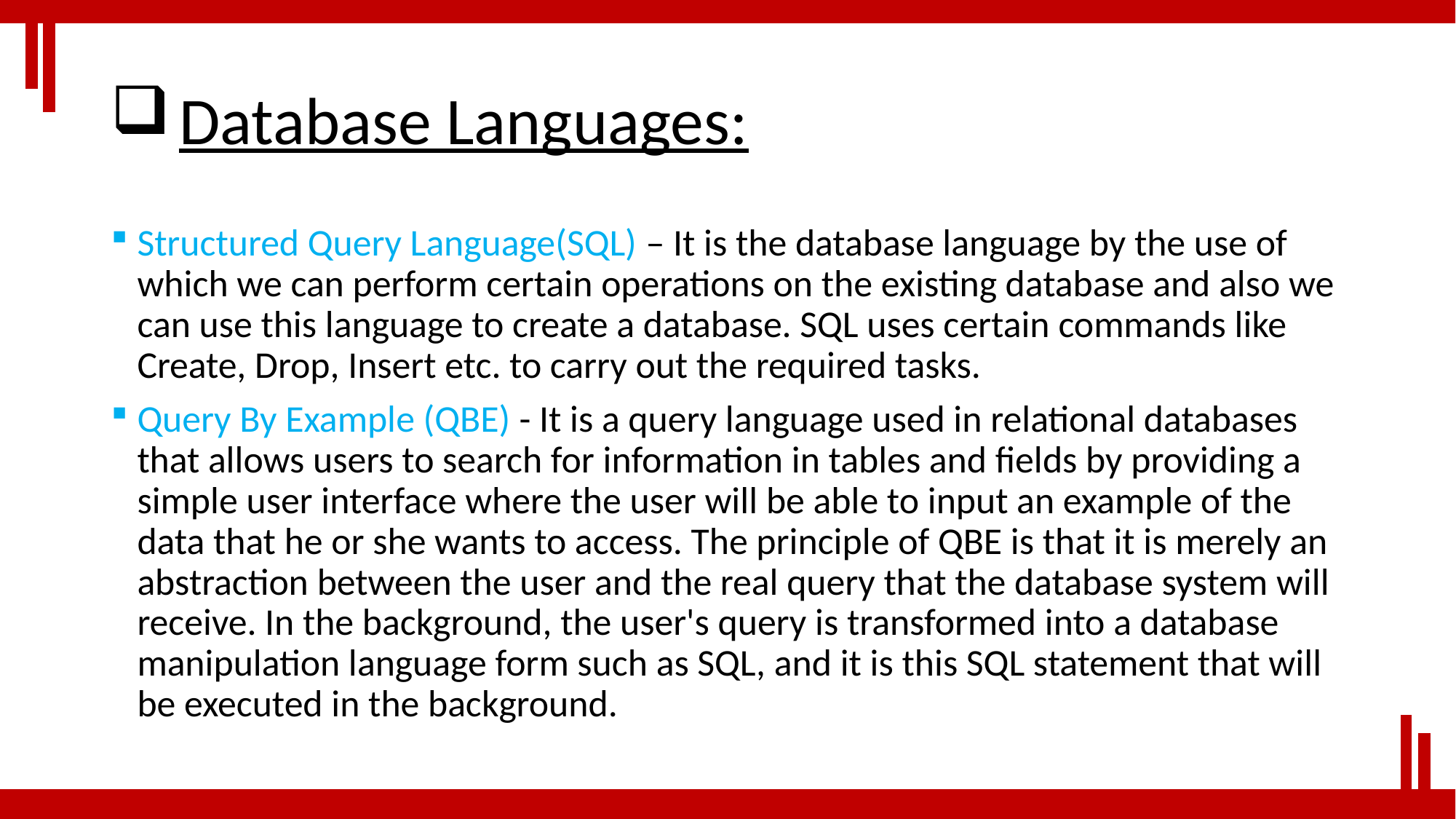

# Database Languages:
Structured Query Language(SQL) – It is the database language by the use of which we can perform certain operations on the existing database and also we can use this language to create a database. SQL uses certain commands like Create, Drop, Insert etc. to carry out the required tasks.
Query By Example (QBE) - It is a query language used in relational databases that allows users to search for information in tables and fields by providing a simple user interface where the user will be able to input an example of the data that he or she wants to access. The principle of QBE is that it is merely an abstraction between the user and the real query that the database system will receive. In the background, the user's query is transformed into a database manipulation language form such as SQL, and it is this SQL statement that will be executed in the background.